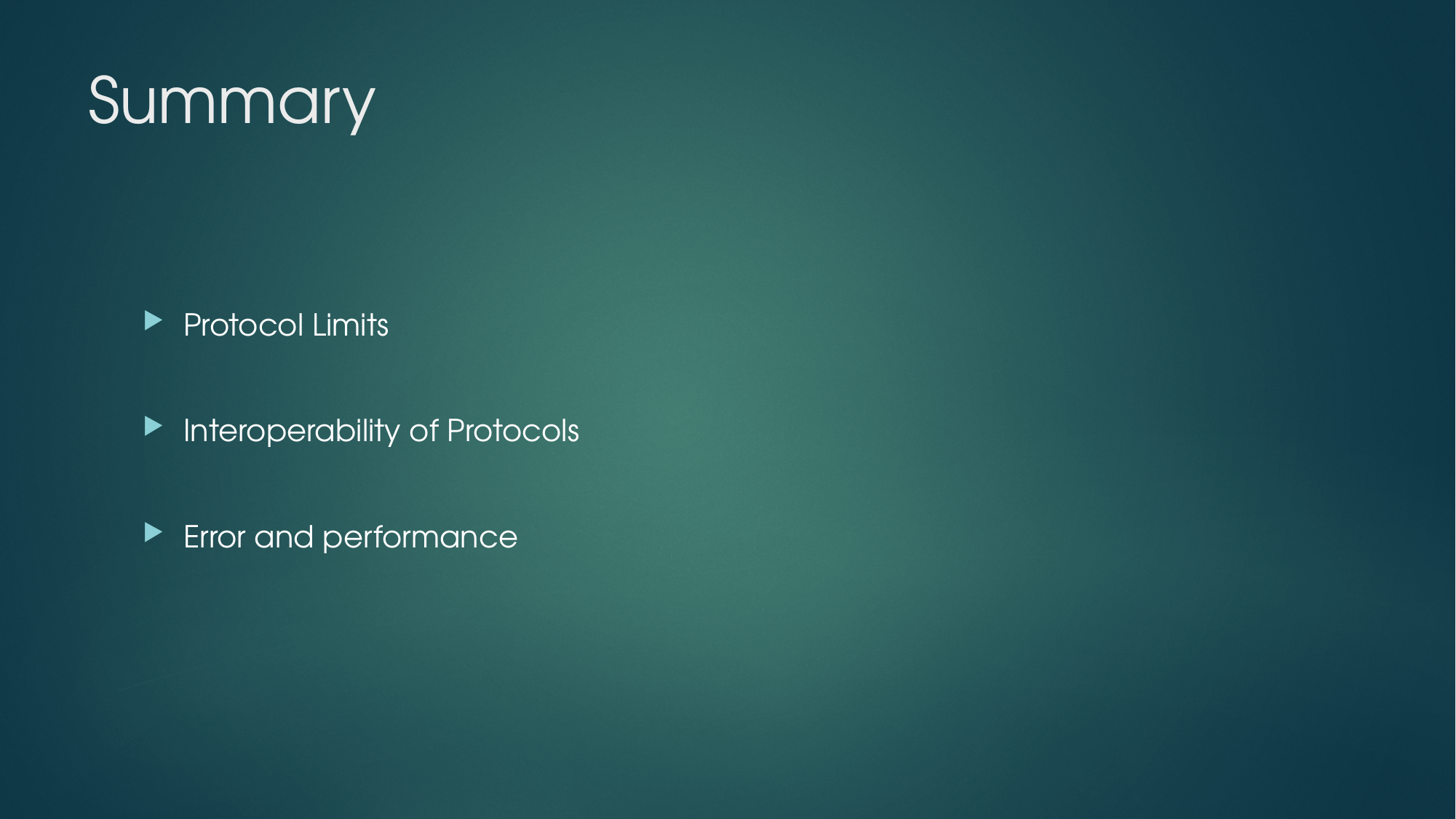

# Summary
Protocol Limits
Interoperability of Protocols
Error and performance